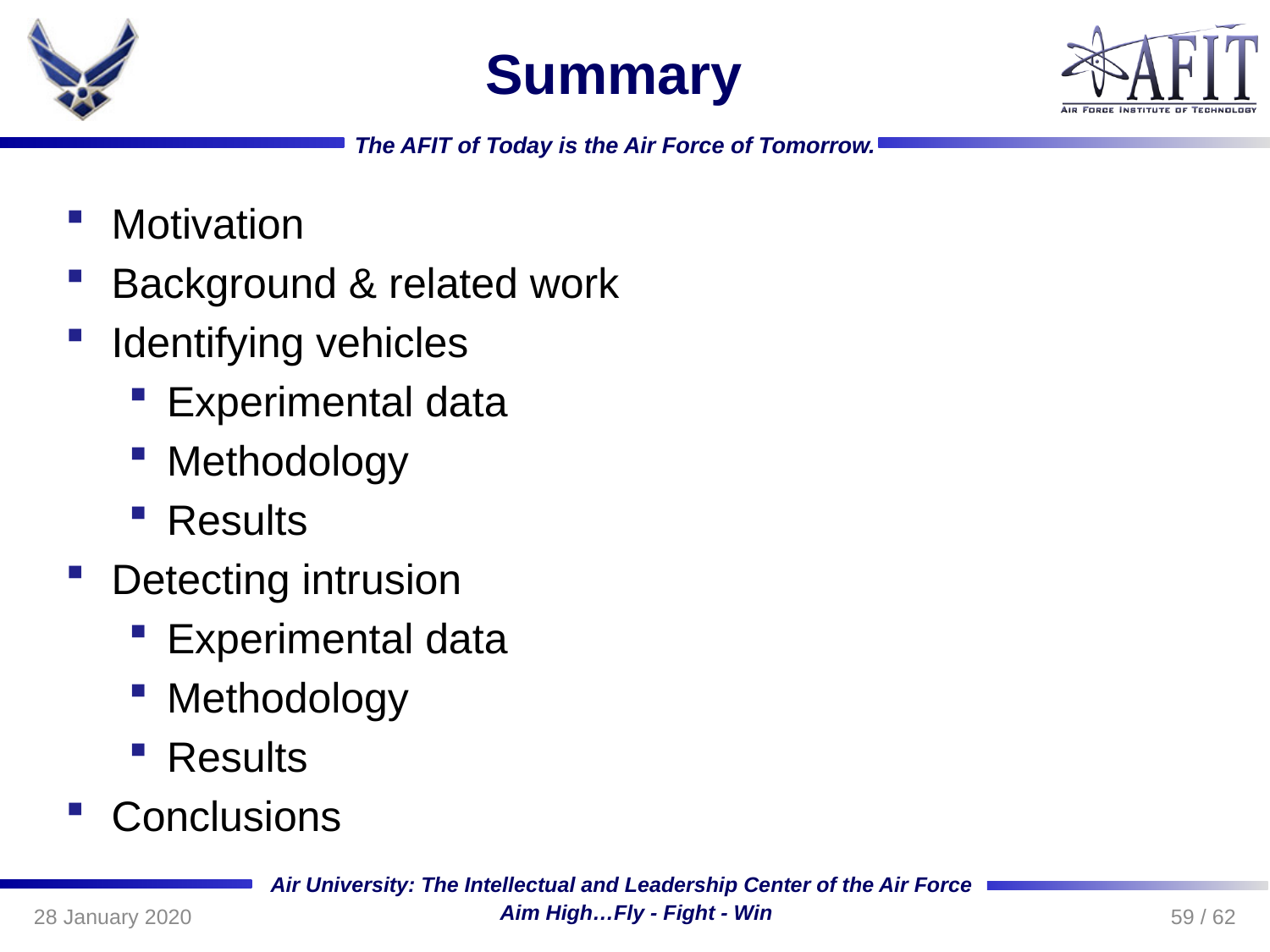

# Summary
Motivation
Background & related work
Identifying vehicles
Experimental data
Methodology
Results
Detecting intrusion
Experimental data
Methodology
Results
Conclusions
59 / 62